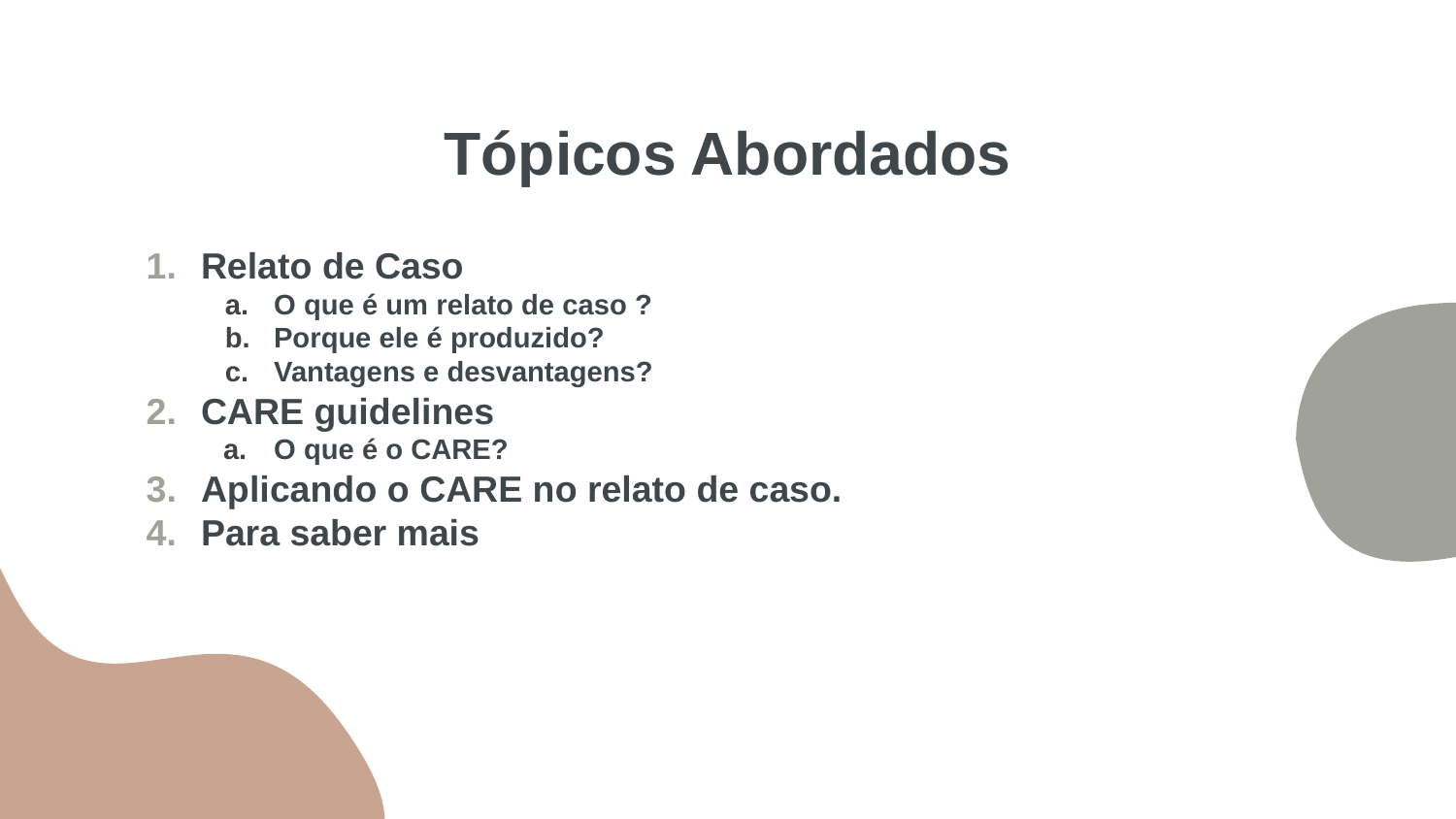

# Tópicos Abordados
Relato de Caso
O que é um relato de caso ?
Porque ele é produzido?
Vantagens e desvantagens?
CARE guidelines
O que é o CARE?
Aplicando o CARE no relato de caso.
Para saber mais